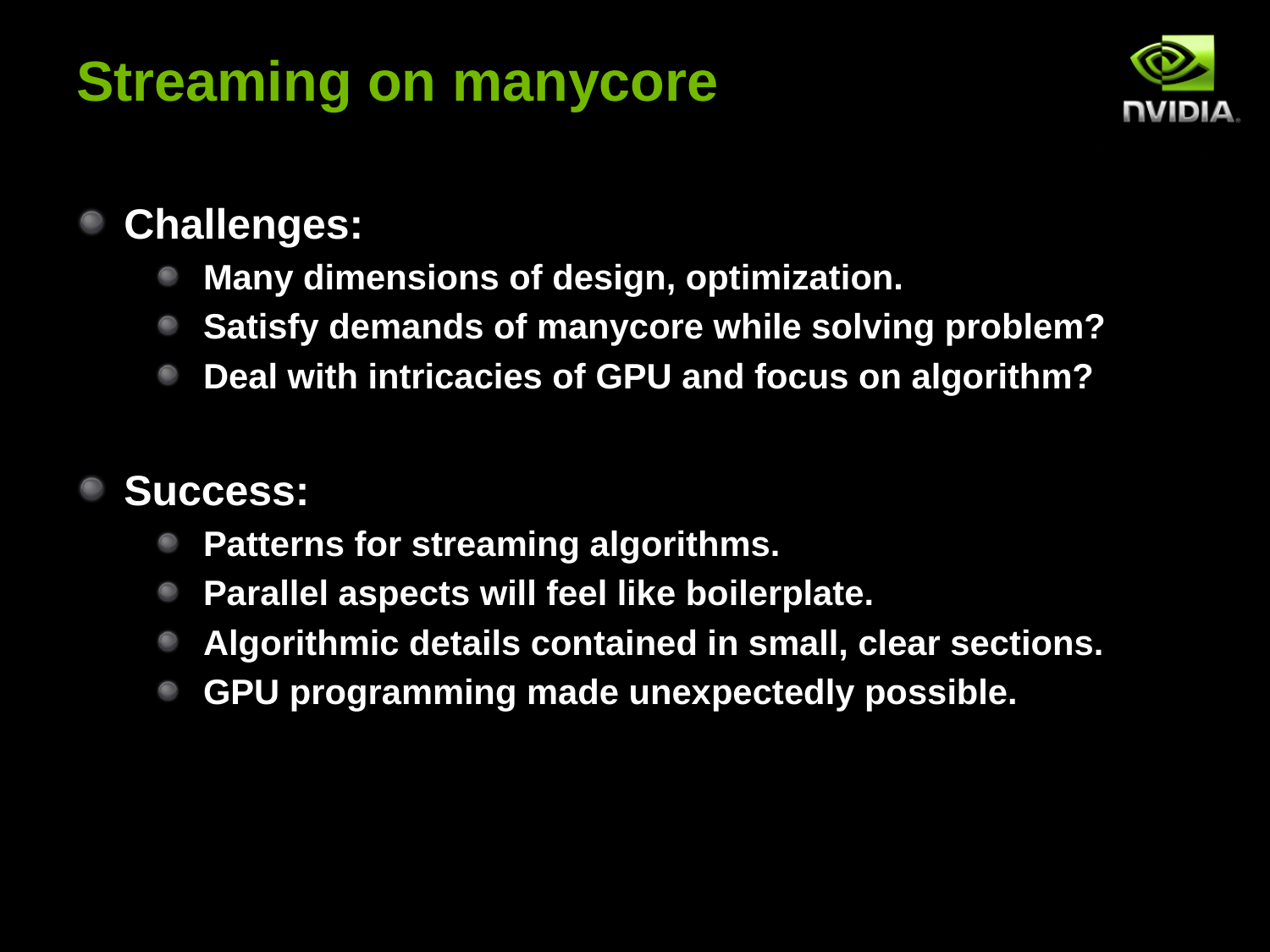

# Streaming on manycore
Challenges:
Many dimensions of design, optimization.
Satisfy demands of manycore while solving problem?
Deal with intricacies of GPU and focus on algorithm?

Success:
Patterns for streaming algorithms.
Parallel aspects will feel like boilerplate.
Algorithmic details contained in small, clear sections.
GPU programming made unexpectedly possible.